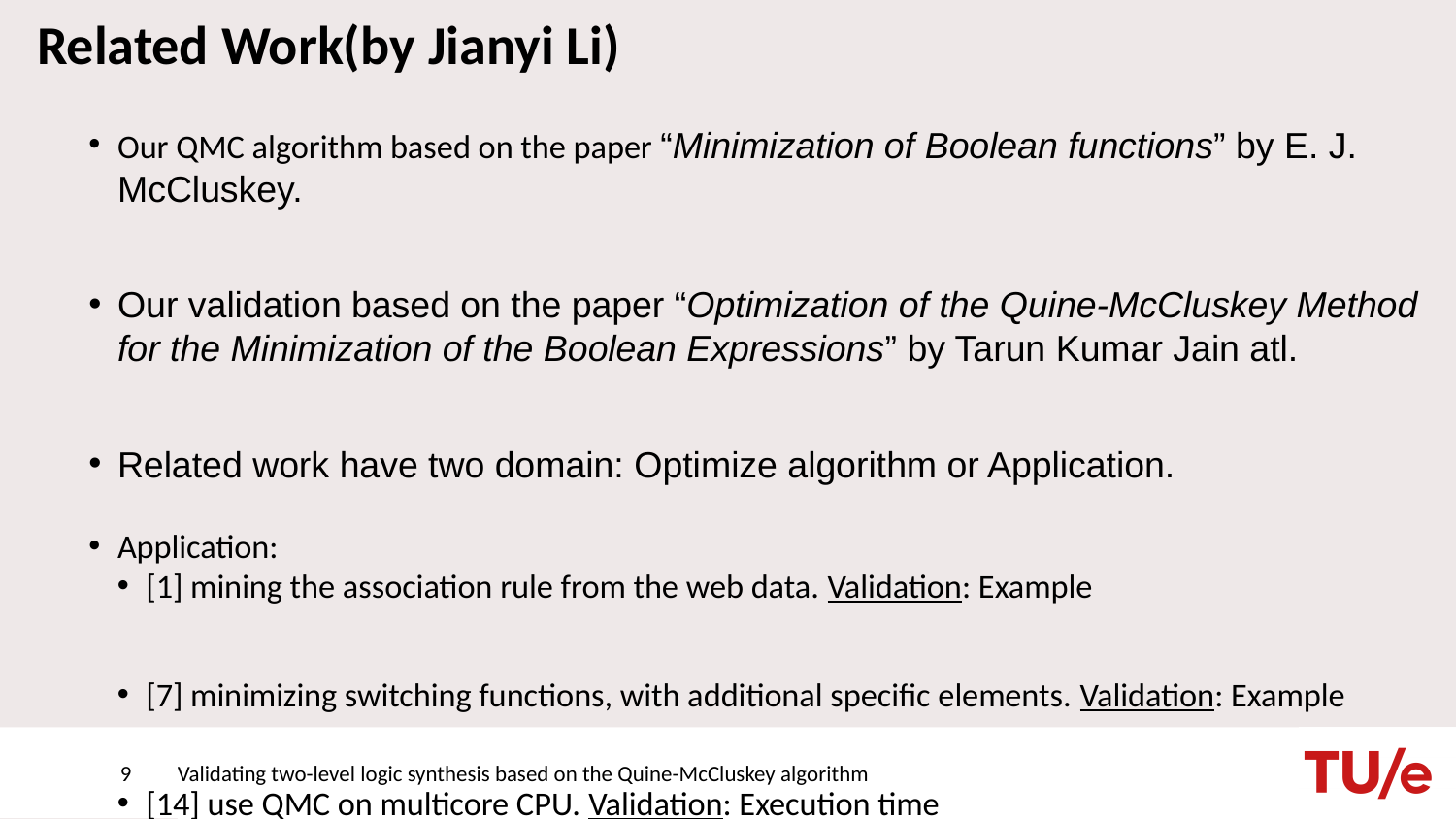

# Related Work(by Jianyi Li)

Our QMC algorithm based on the paper “Minimization of Boolean functions” by E. J. McCluskey.

Our validation based on the paper “Optimization of the Quine-McCluskey Method for the Minimization of the Boolean Expressions” by Tarun Kumar Jain atl.

Related work have two domain: Optimize algorithm or Application.

Application:
[1] mining the association rule from the web data. Validation: Example

[7] minimizing switching functions, with additional specific elements. Validation: Example

[14] use QMC on multicore CPU. Validation: Execution time

9
Validating two-level logic synthesis based on the Quine-McCluskey algorithm